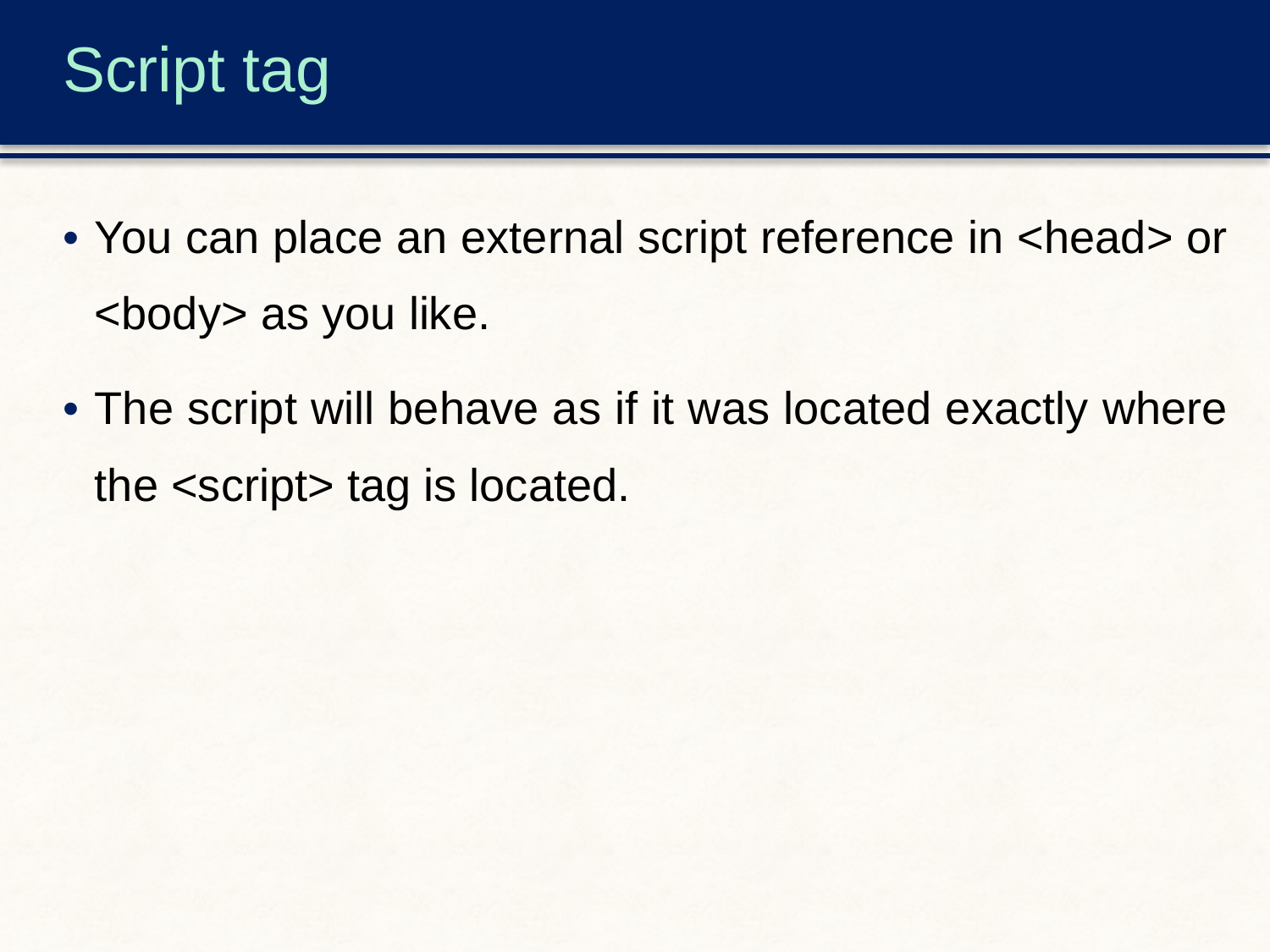

# Script tag
You can place an external script reference in <head> or <body> as you like.
The script will behave as if it was located exactly where the <script> tag is located.